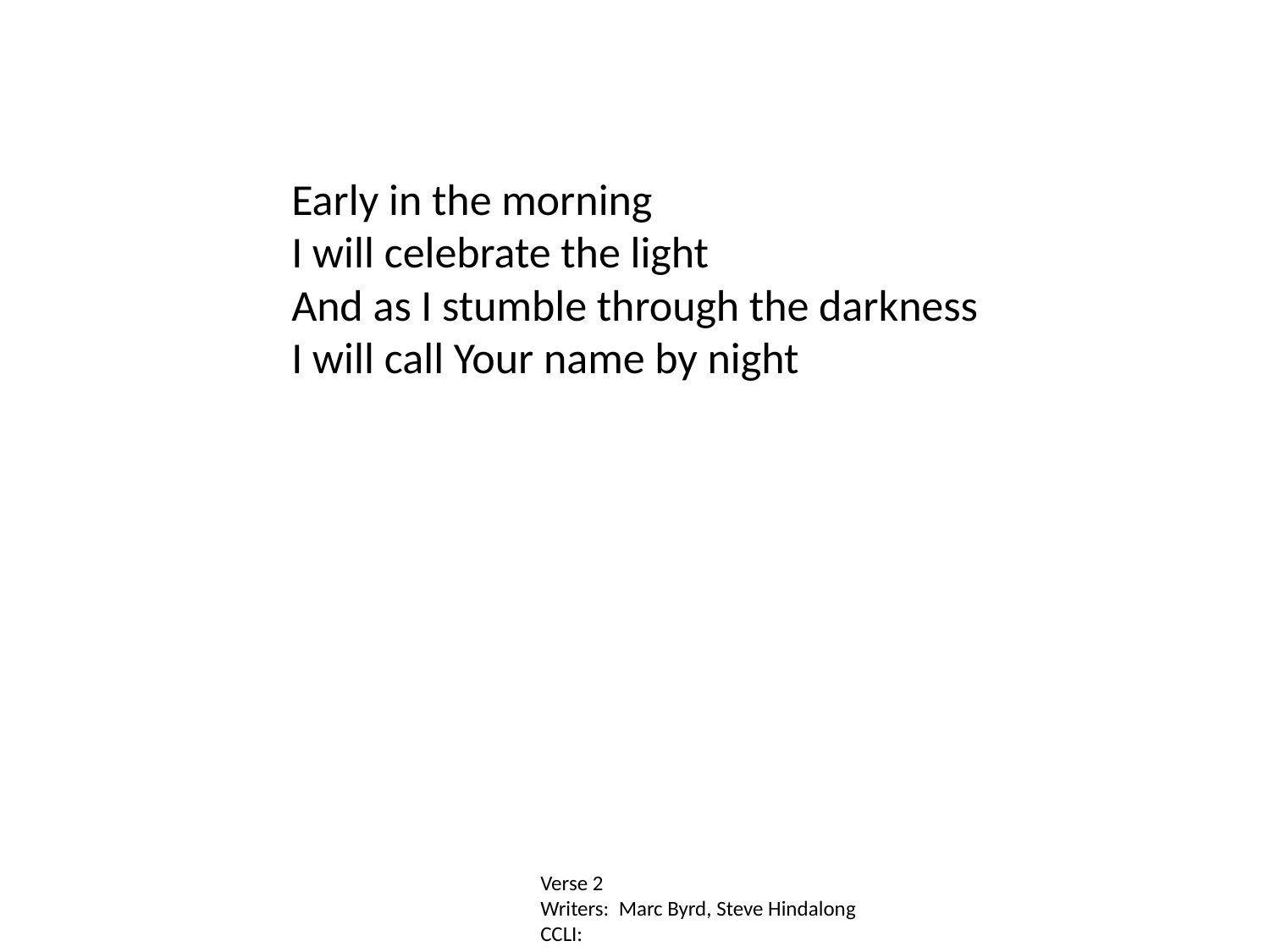

Early in the morning
I will celebrate the light
And as I stumble through the darkness
I will call Your name by night

Verse 2
Writers:  Marc Byrd, Steve Hindalong
CCLI: